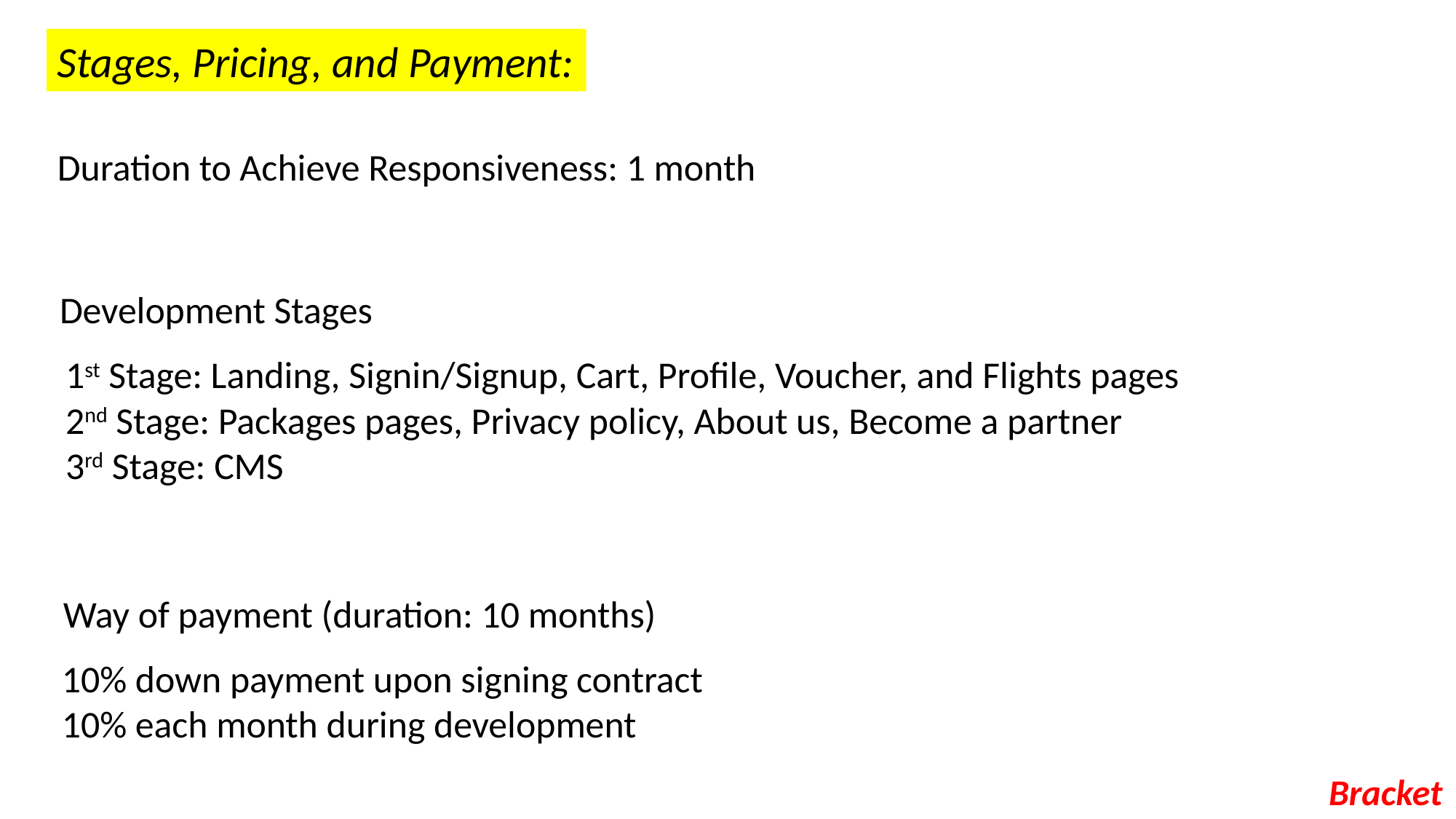

Stages, Pricing, and Payment:
Duration to Achieve Responsiveness: 1 month
Development Stages
1st Stage: Landing, Signin/Signup, Cart, Profile, Voucher, and Flights pages
2nd Stage: Packages pages, Privacy policy, About us, Become a partner
3rd Stage: CMS
Way of payment (duration: 10 months)
10% down payment upon signing contract
10% each month during development
Bracket